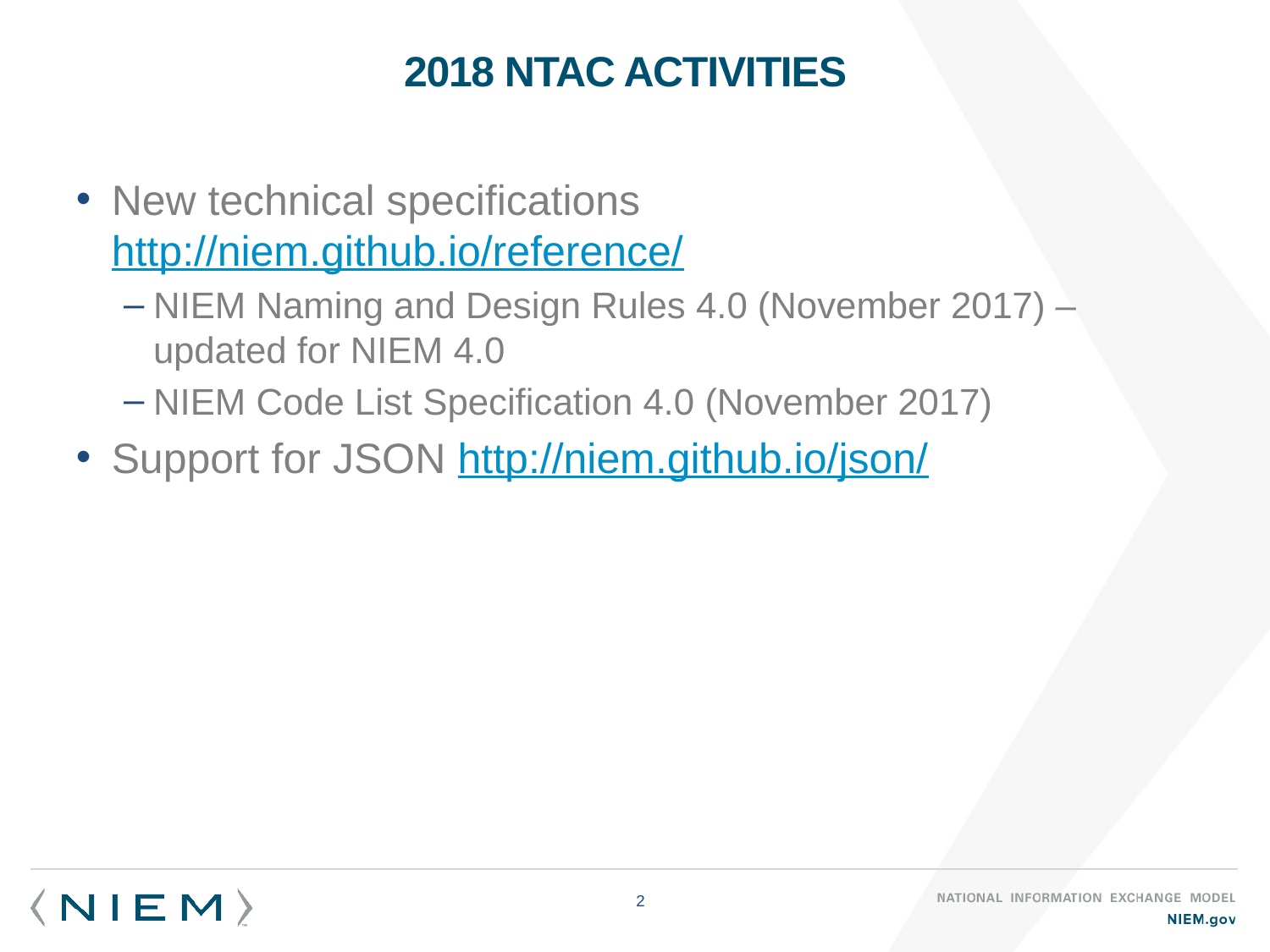

# 2018 NTAC Activities
New technical specifications http://niem.github.io/reference/
NIEM Naming and Design Rules 4.0 (November 2017) – updated for NIEM 4.0
NIEM Code List Specification 4.0 (November 2017)
Support for JSON http://niem.github.io/json/
2